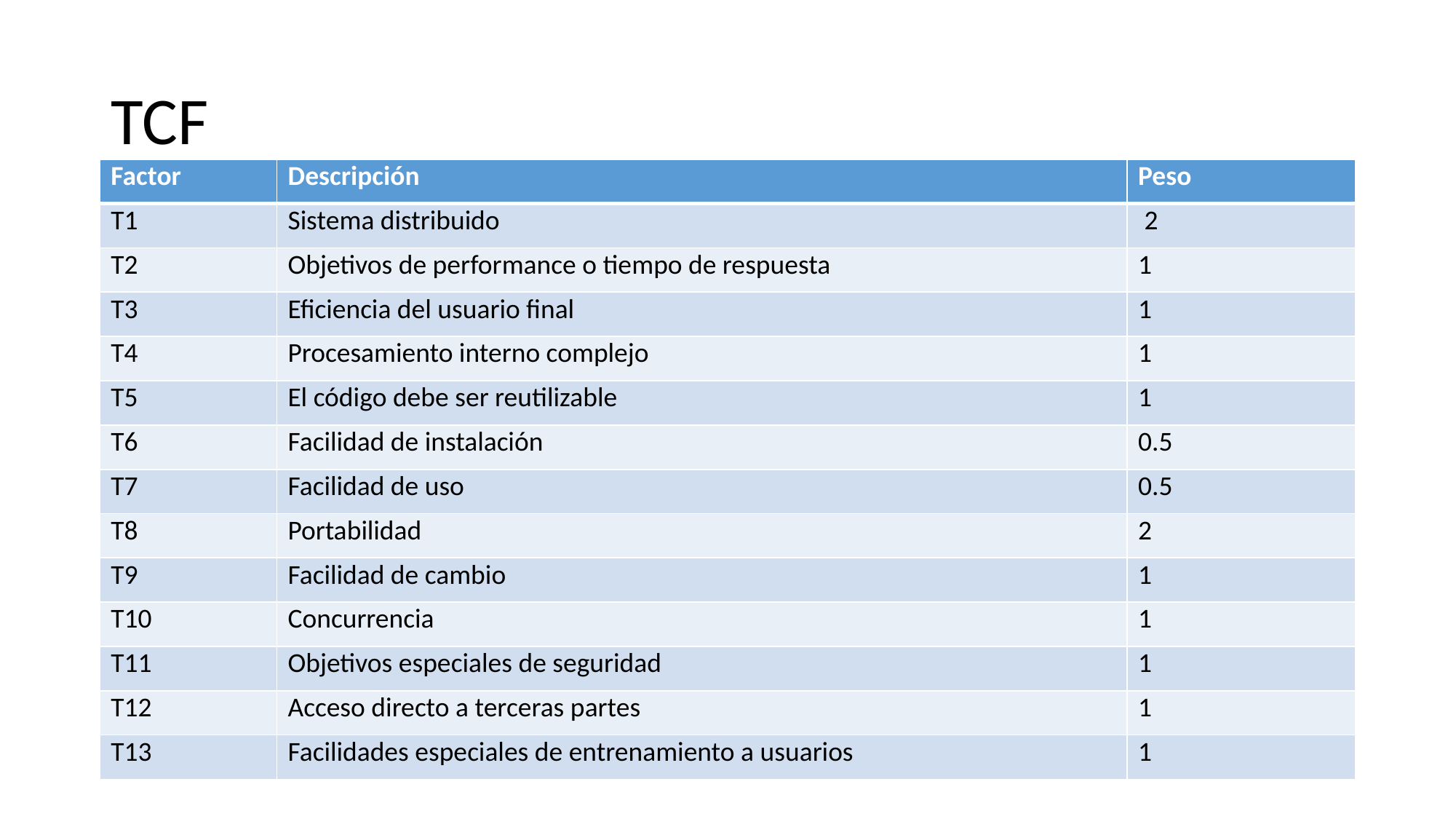

# TCF
| Factor | Descripción | Peso |
| --- | --- | --- |
| T1 | Sistema distribuido | 2 |
| T2 | Objetivos de performance o tiempo de respuesta | 1 |
| T3 | Eficiencia del usuario final | 1 |
| T4 | Procesamiento interno complejo | 1 |
| T5 | El código debe ser reutilizable | 1 |
| T6 | Facilidad de instalación | 0.5 |
| T7 | Facilidad de uso | 0.5 |
| T8 | Portabilidad | 2 |
| T9 | Facilidad de cambio | 1 |
| T10 | Concurrencia | 1 |
| T11 | Objetivos especiales de seguridad | 1 |
| T12 | Acceso directo a terceras partes | 1 |
| T13 | Facilidades especiales de entrenamiento a usuarios | 1 |